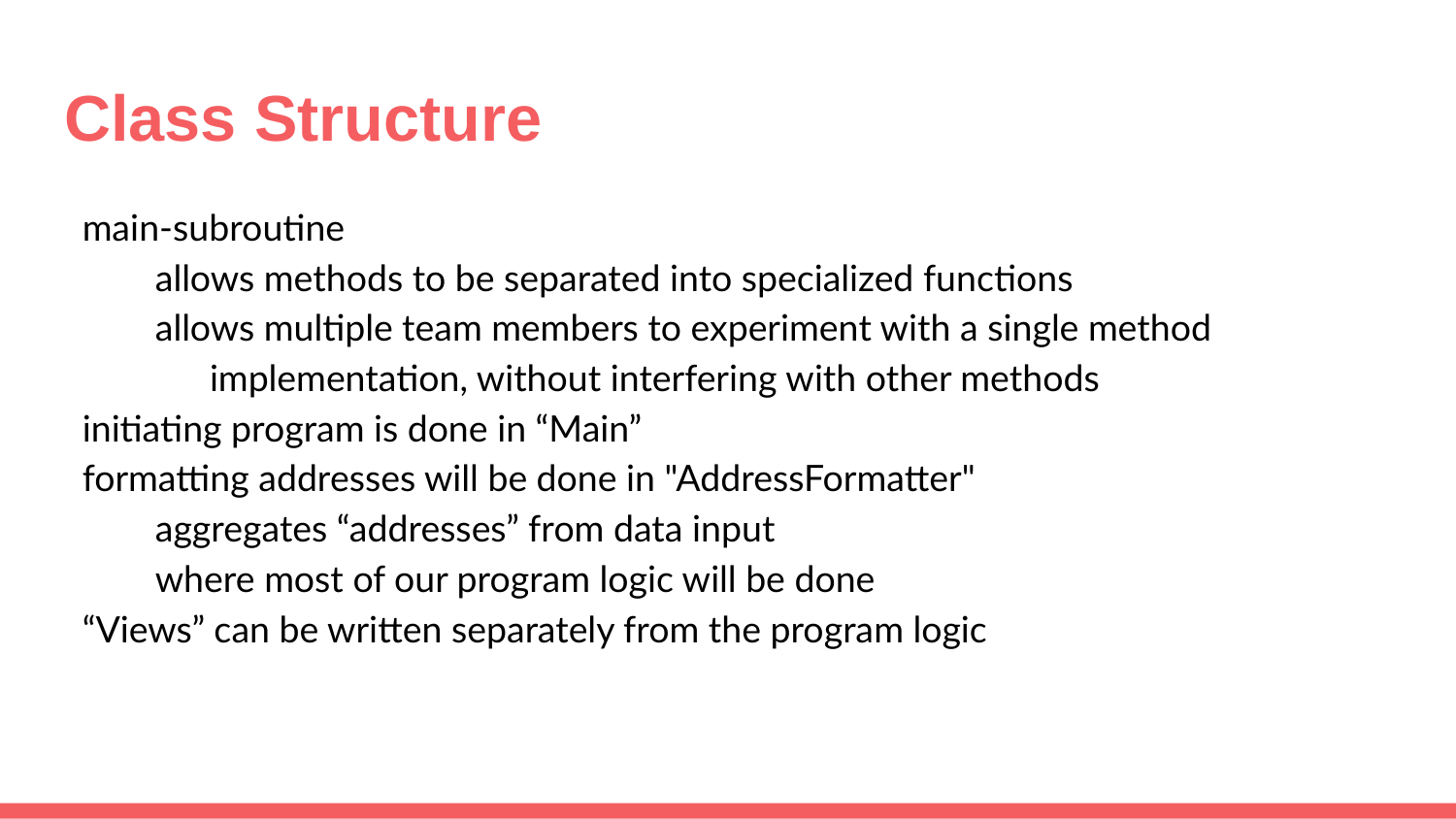

# Class Structure
main-subroutine
allows methods to be separated into specialized functions
allows multiple team members to experiment with a single method implementation, without interfering with other methods
initiating program is done in “Main”
formatting addresses will be done in "AddressFormatter"
aggregates “addresses” from data input
where most of our program logic will be done
“Views” can be written separately from the program logic